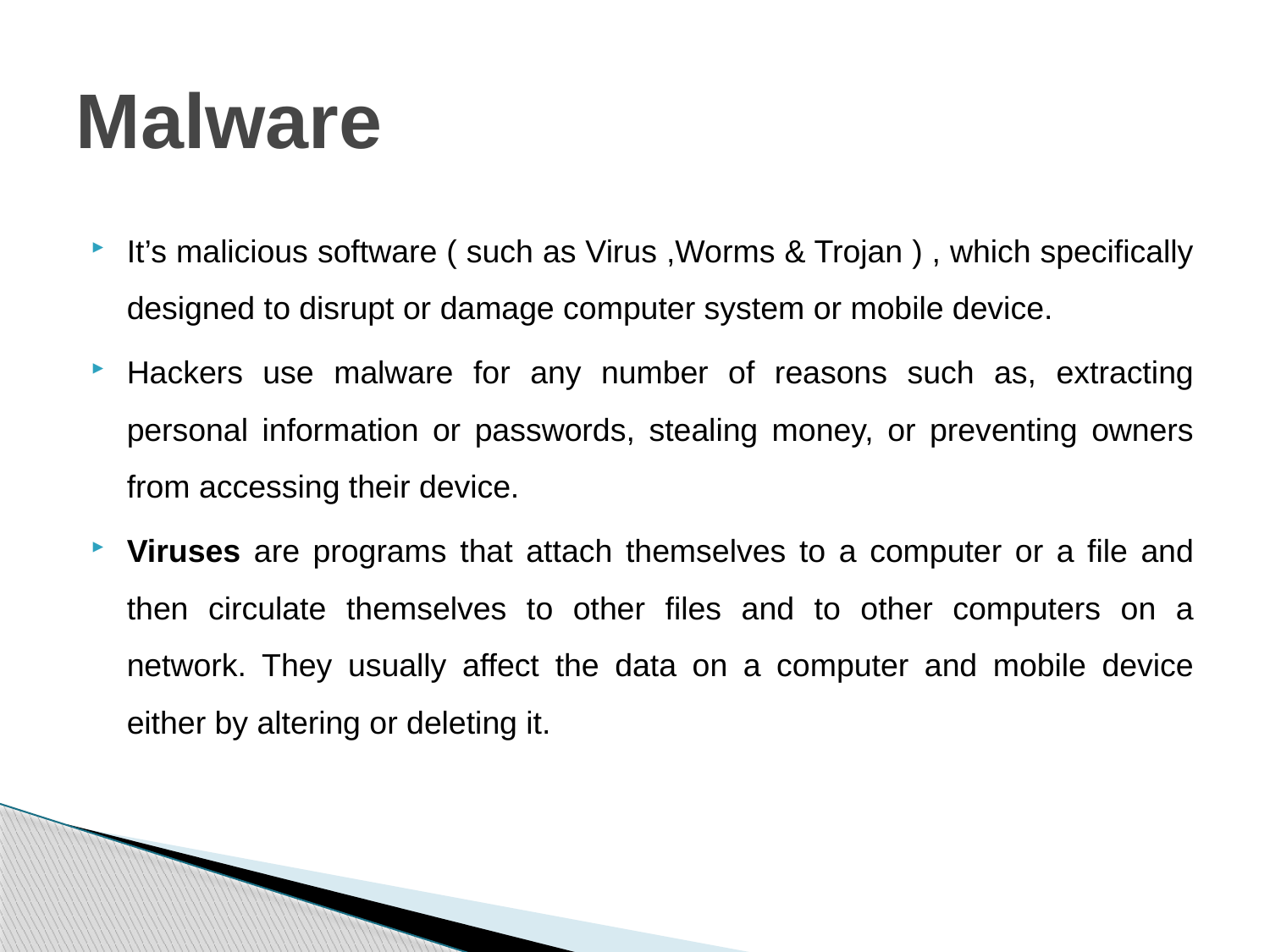

# Malware
It’s malicious software ( such as Virus ,Worms & Trojan ) , which specifically designed to disrupt or damage computer system or mobile device.
Hackers use malware for any number of reasons such as, extracting personal information or passwords, stealing money, or preventing owners from accessing their device.
Viruses are programs that attach themselves to a computer or a file and then circulate themselves to other files and to other computers on a network. They usually affect the data on a computer and mobile device either by altering or deleting it.